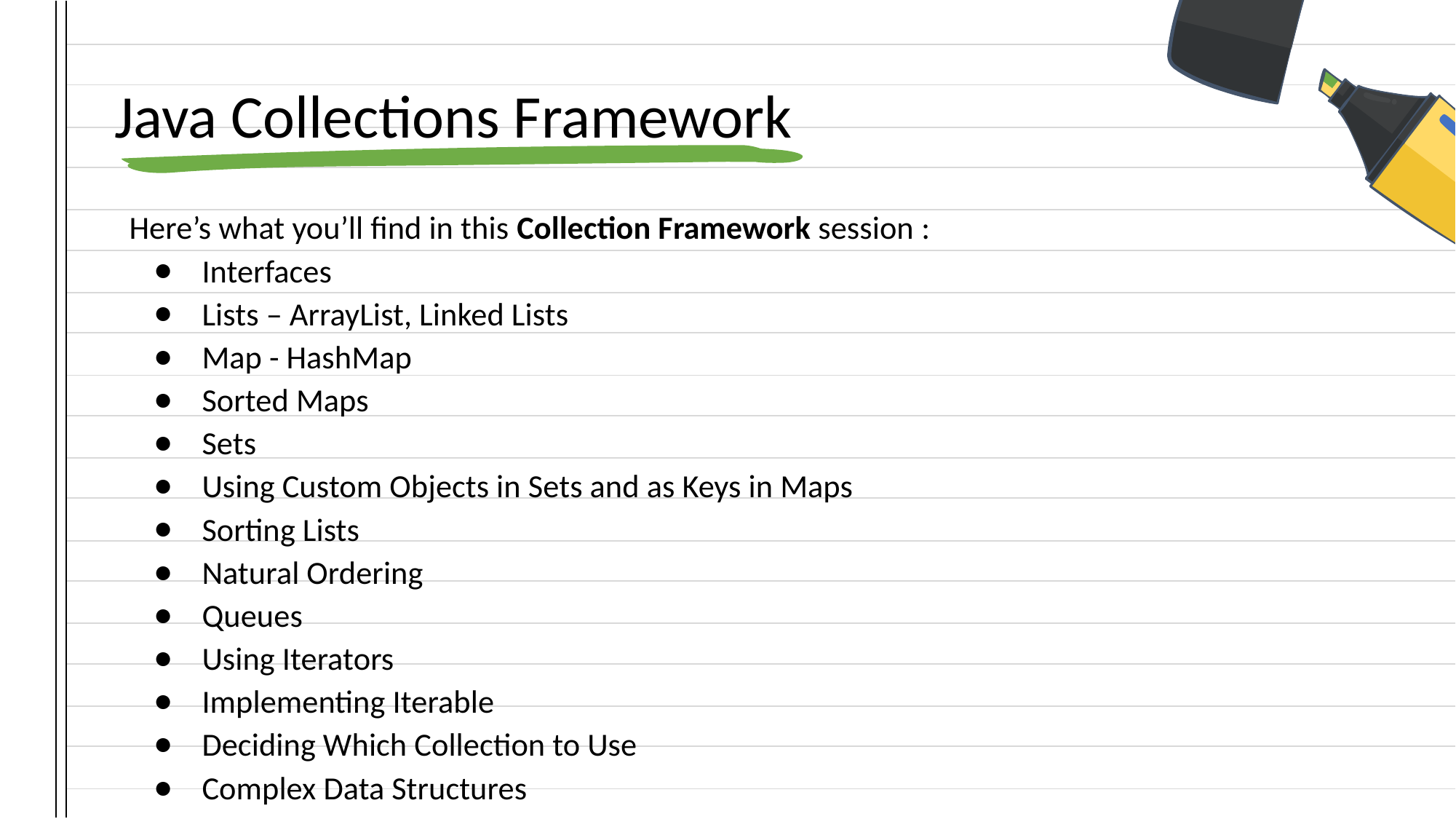

# Java Collections Framework

Here’s what you’ll find in this Collection Framework session :
Interfaces
Lists – ArrayList, Linked Lists
Map - HashMap
Sorted Maps
Sets
Using Custom Objects in Sets and as Keys in Maps
Sorting Lists
Natural Ordering
Queues
Using Iterators
Implementing Iterable
Deciding Which Collection to Use
Complex Data Structures